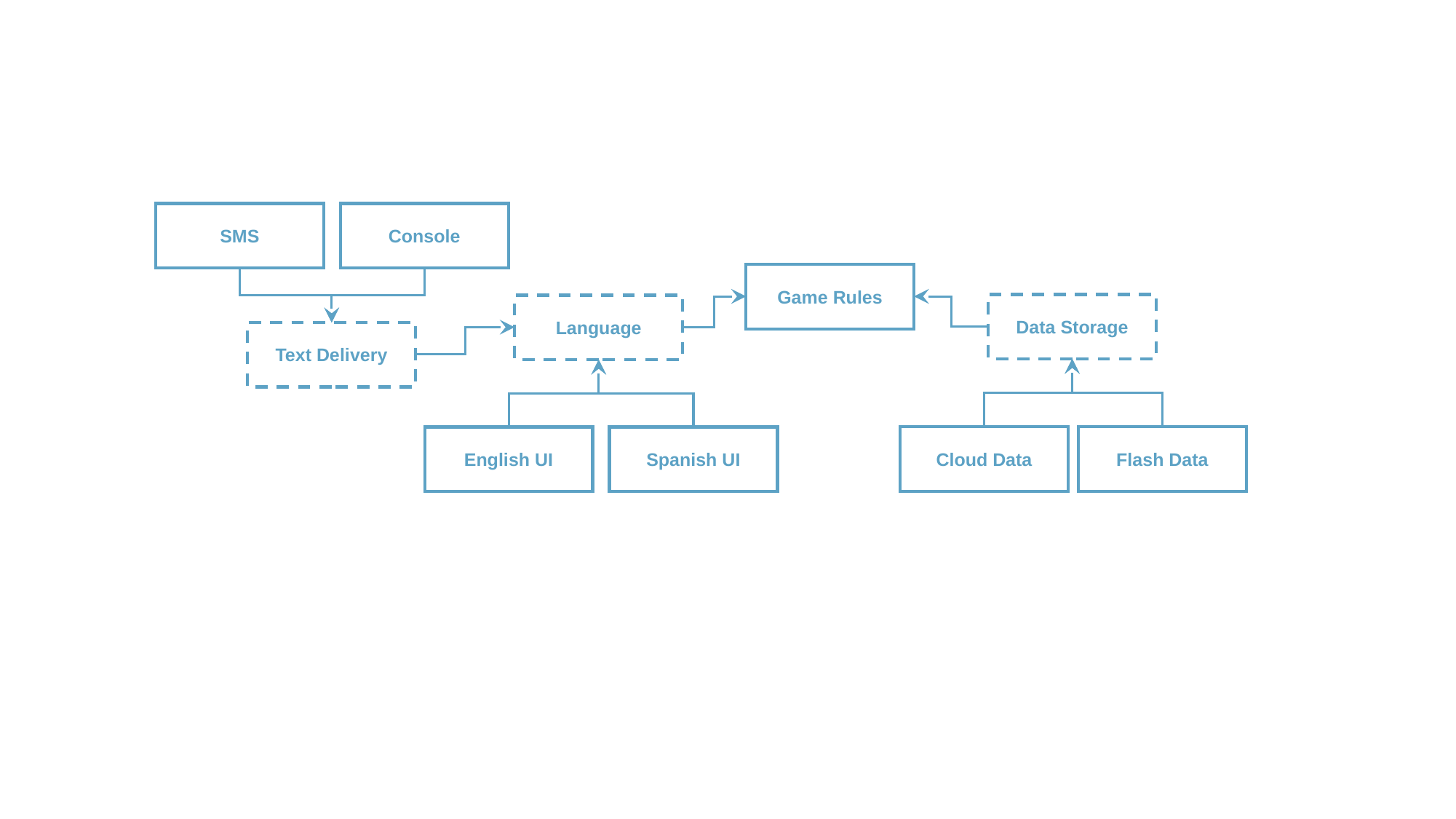

Console

SMS

Game Rules

Data Storage

Language

Text Delivery

Cloud Data

Flash Data

Spanish UI

English UI